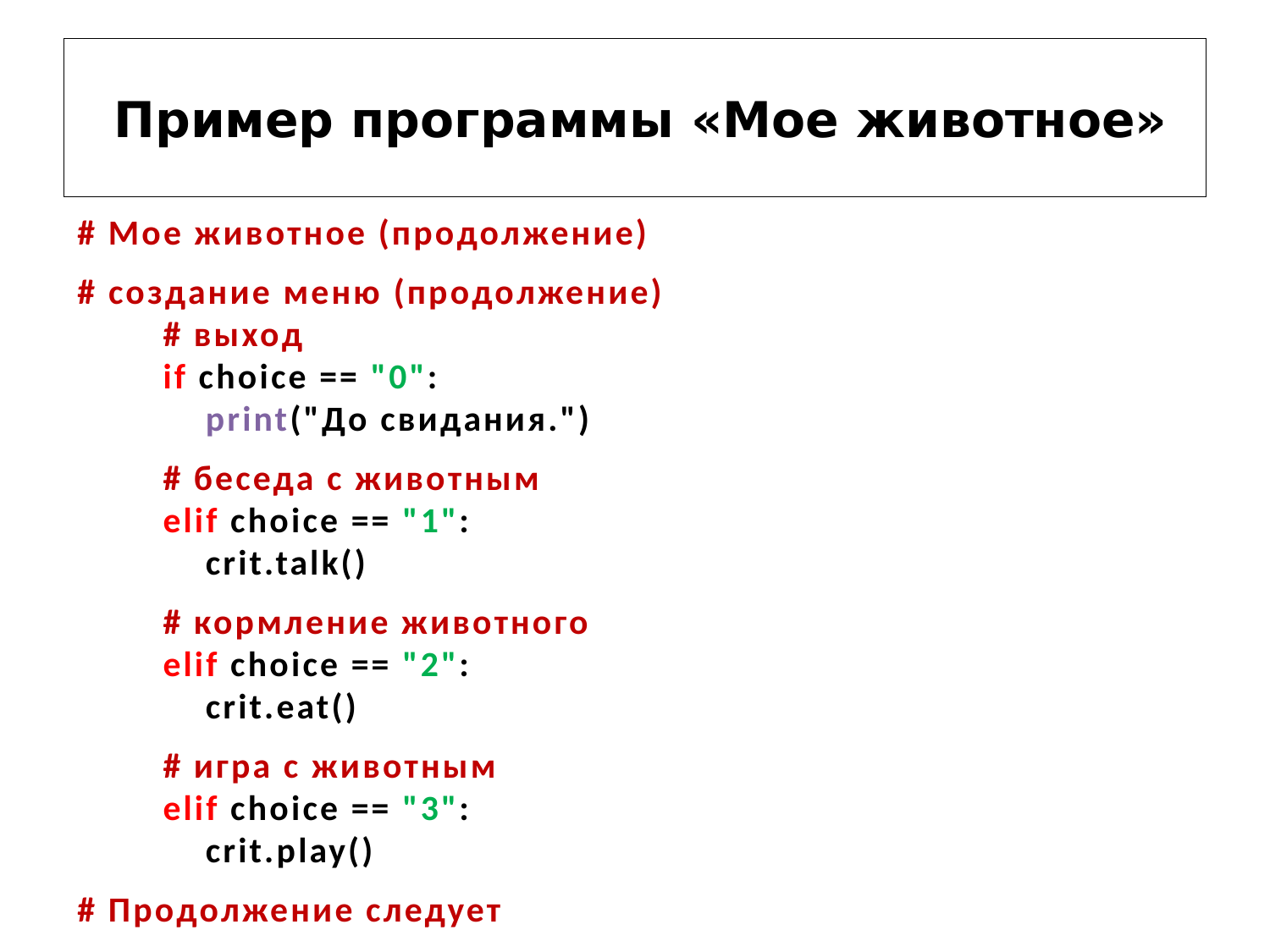

# Пример программы «Мое животное»
# Мое животное (продолжение)

# создание меню (продолжение)
        # выход
        if choice == "0":
            print("До свидания.")

        # беседа с животным
        elif choice == "1":
            crit.talk()

        # кормление животного
        elif choice == "2":
            crit.eat()

        # игра с животным
        elif choice == "3":
            crit.play()

# Продолжение следует